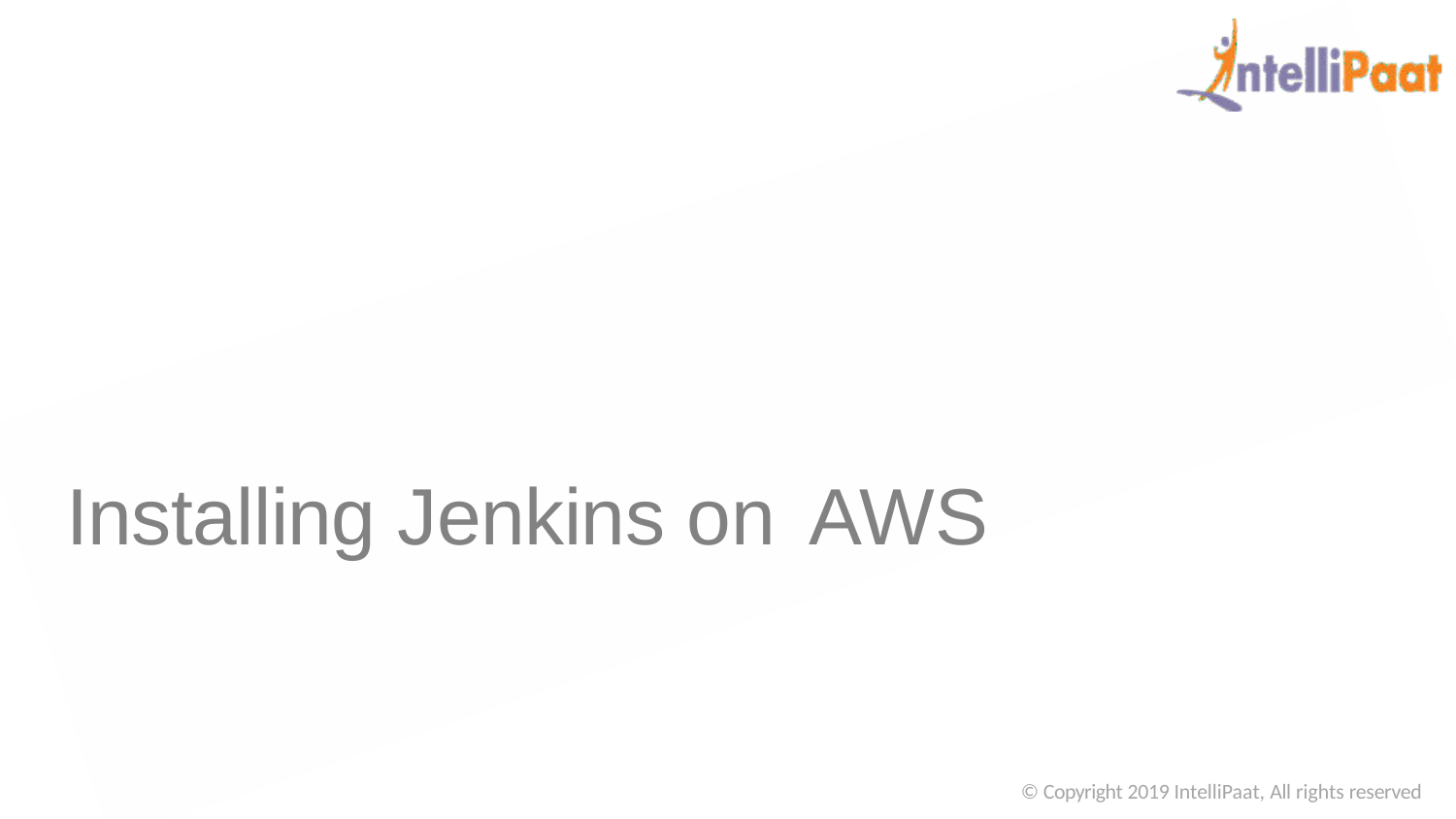

# Installing Jenkins on AWS
© Copyright 2019 IntelliPaat, All rights reserved